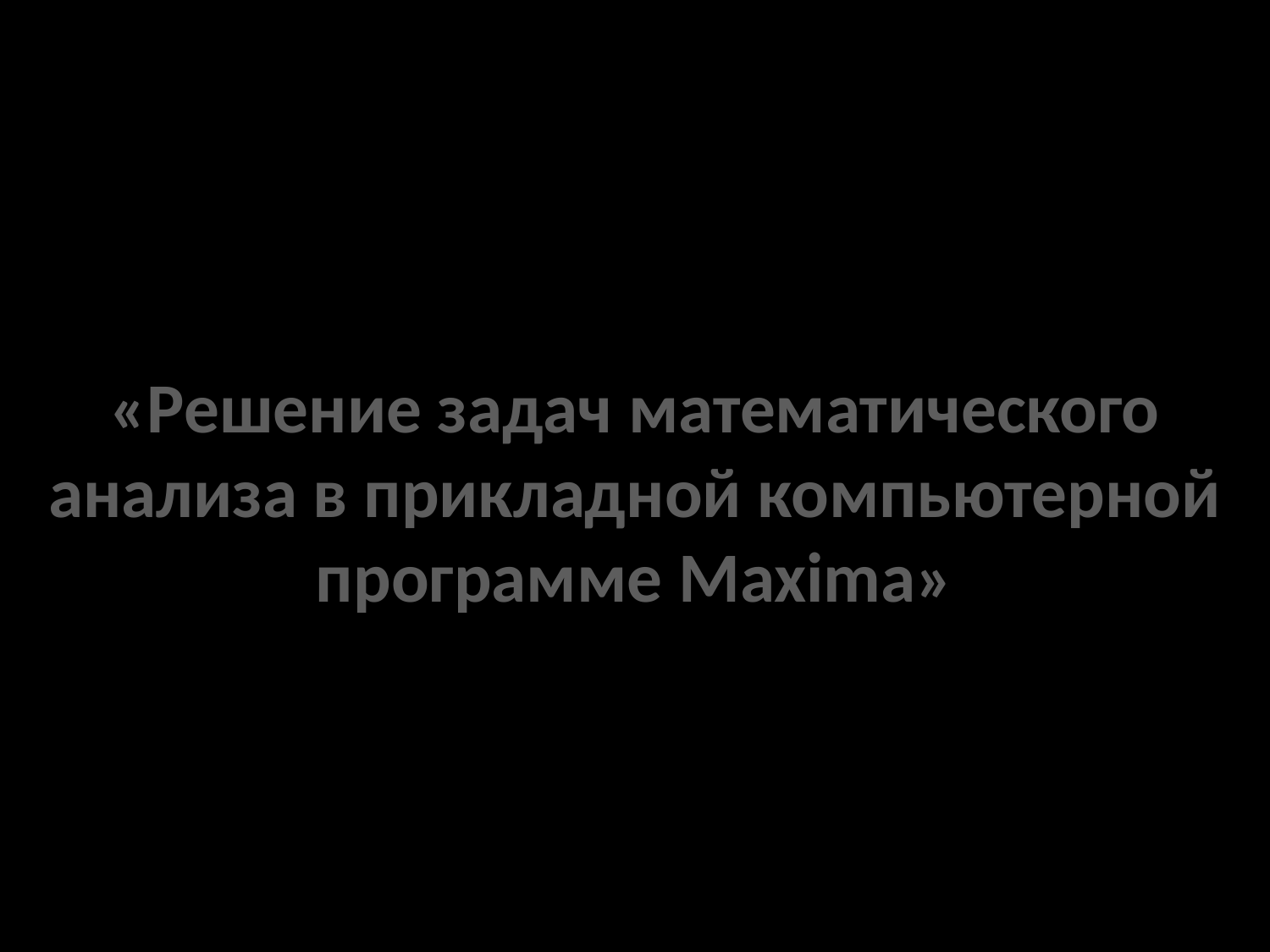

«Решение задач математического анализа в прикладной компьютерной
программе Maxima»